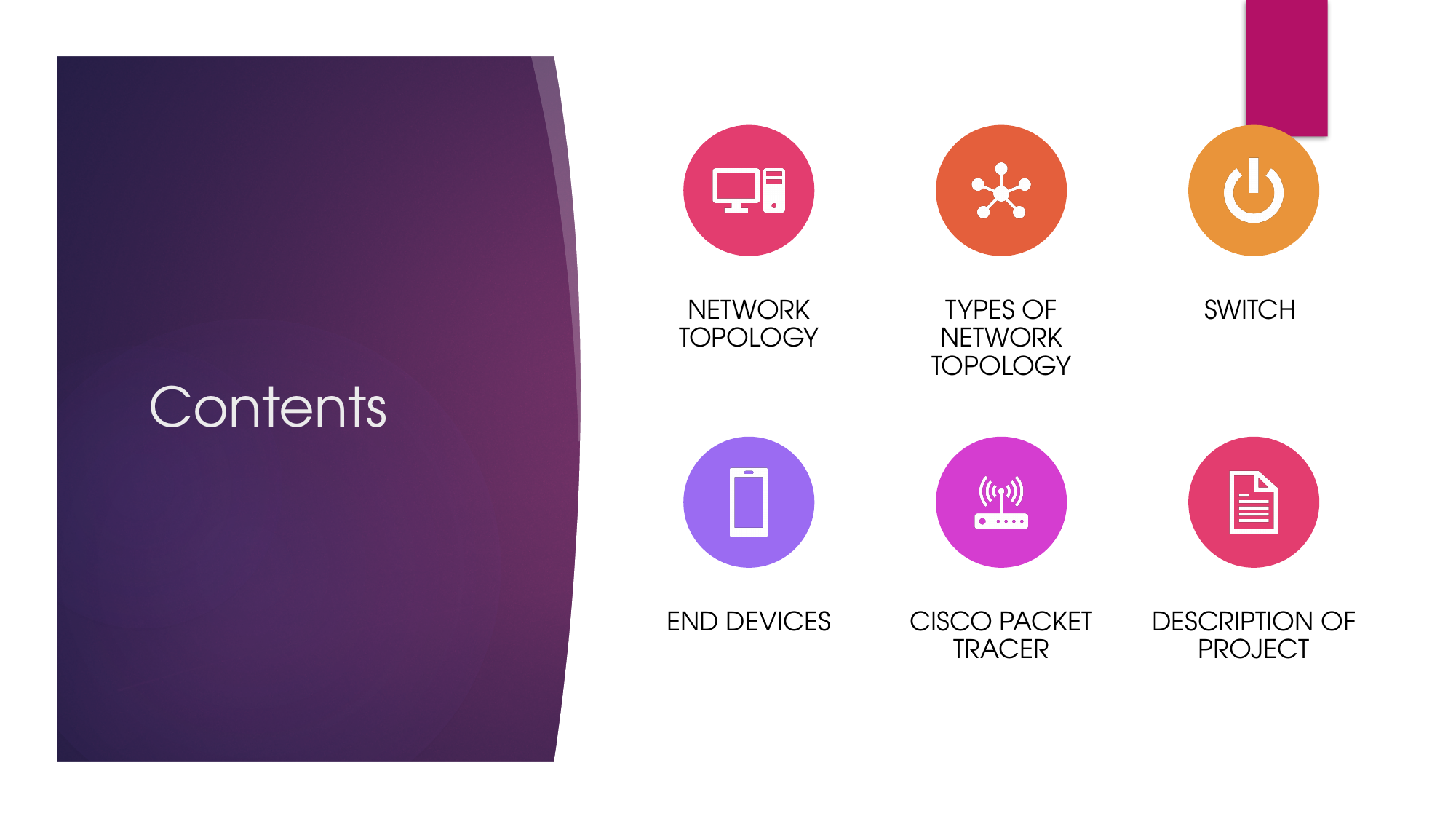

Network Topology
Types of Network Topology
Switch
End Devices
Cisco Packet Tracer
Description of Project
# Contents